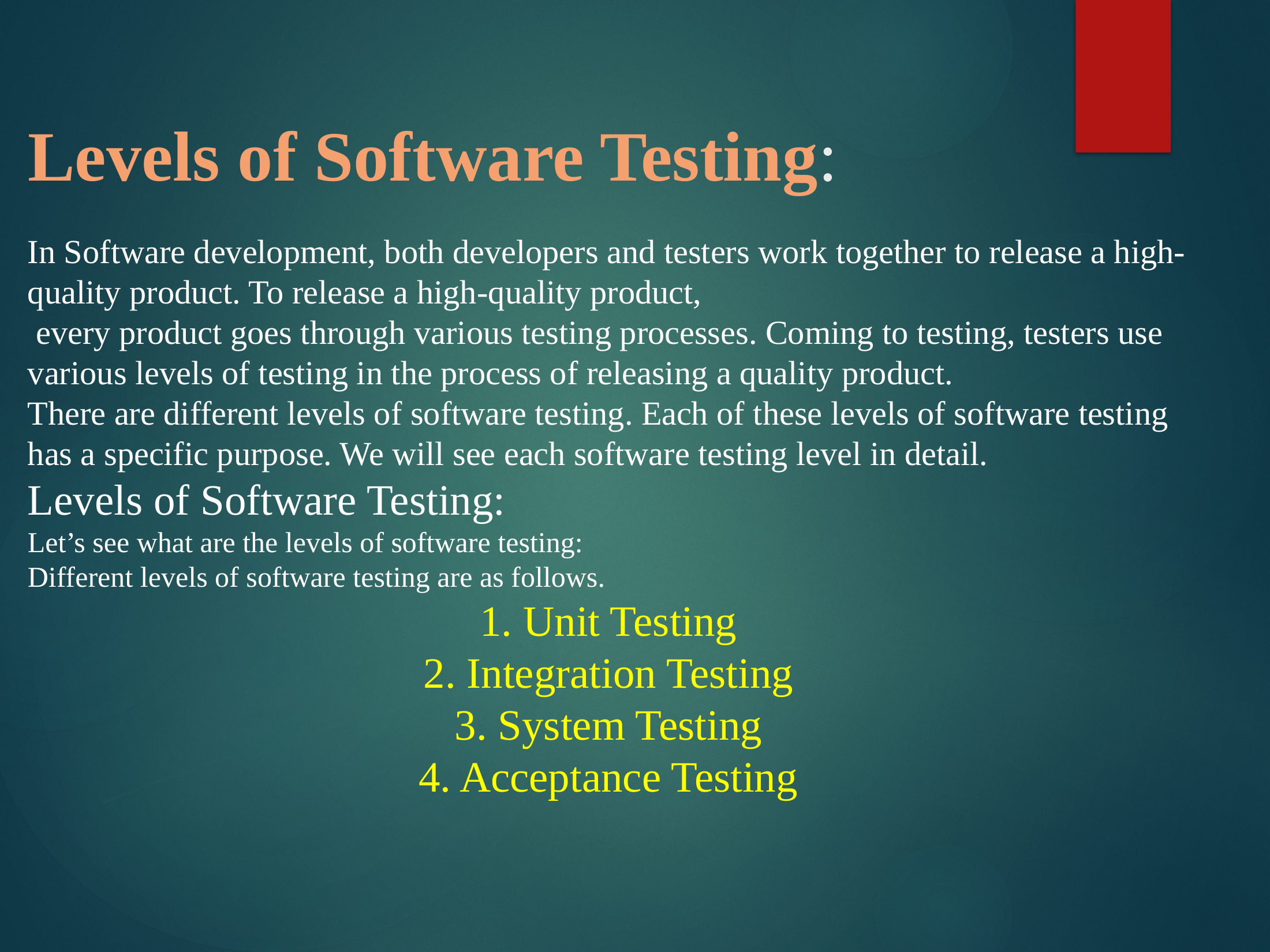

# Levels of Software Testing:
In Software development, both developers and testers work together to release a high-quality product. To release a high-quality product,
 every product goes through various testing processes. Coming to testing, testers use various levels of testing in the process of releasing a quality product.
There are different levels of software testing. Each of these levels of software testing has a specific purpose. We will see each software testing level in detail.
Levels of Software Testing:
Let’s see what are the levels of software testing:
Different levels of software testing are as follows.
1. Unit Testing
2. Integration Testing
3. System Testing
4. Acceptance Testing